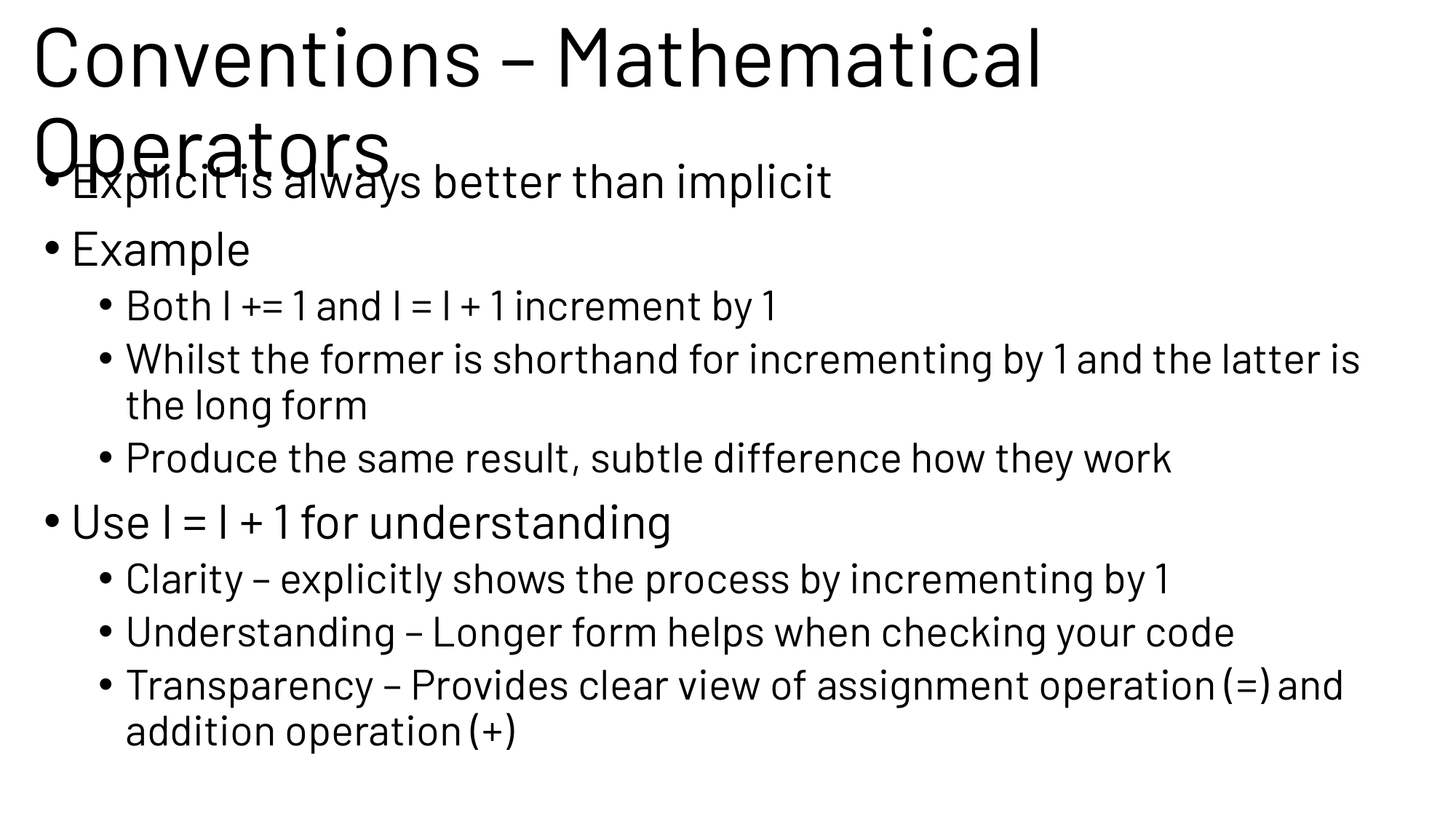

# Conventions – Mathematical Operators
Explicit is always better than implicit
Example
Both I += 1 and I = I + 1 increment by 1
Whilst the former is shorthand for incrementing by 1 and the latter is the long form
Produce the same result, subtle difference how they work
Use I = I + 1 for understanding
Clarity – explicitly shows the process by incrementing by 1
Understanding – Longer form helps when checking your code
Transparency – Provides clear view of assignment operation (=) and addition operation (+)